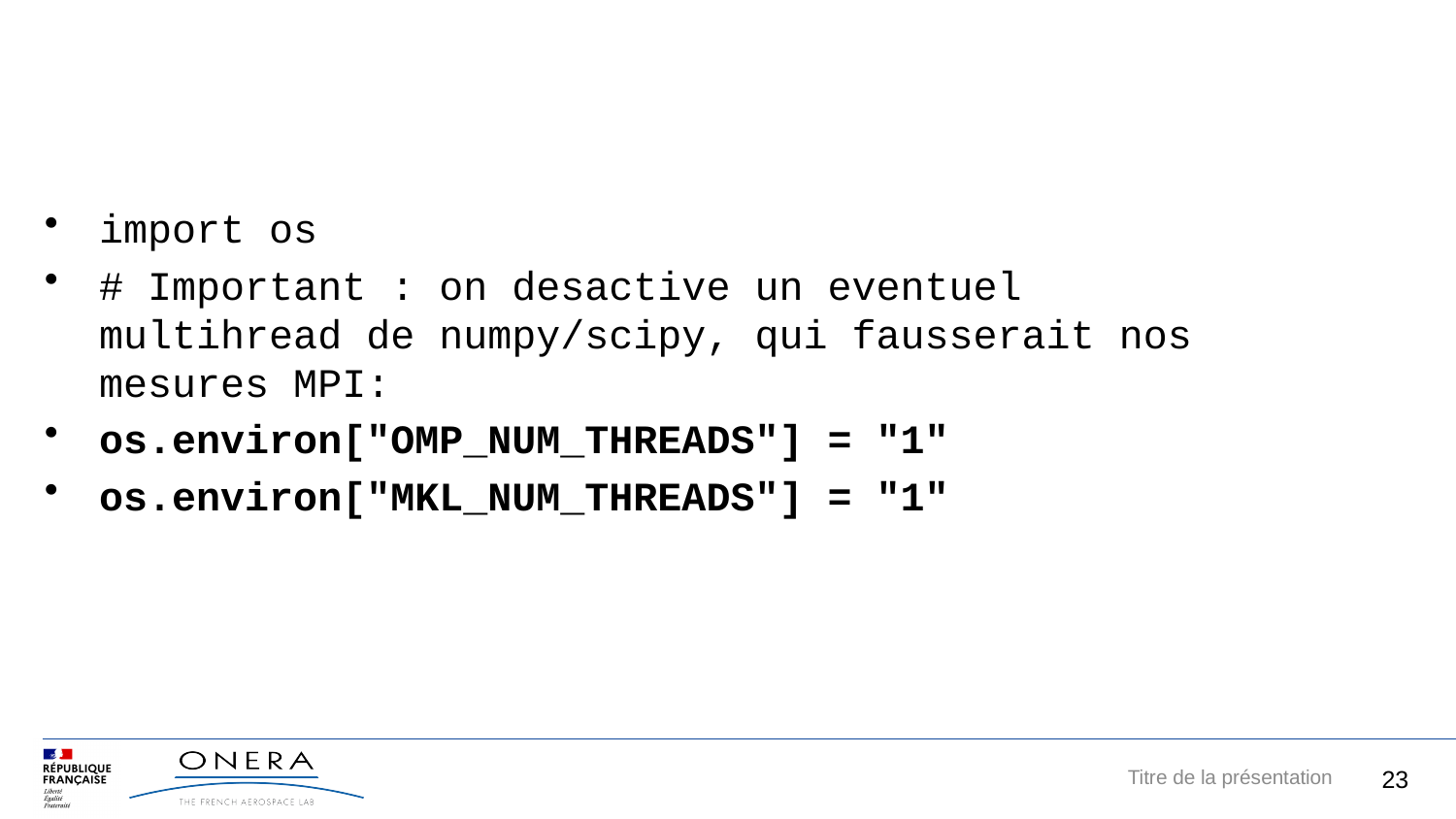

#
import os
# Important : on desactive un eventuel multihread de numpy/scipy, qui fausserait nos mesures MPI:
os.environ["OMP_NUM_THREADS"] = "1"
os.environ["MKL_NUM_THREADS"] = "1"

23
Titre de la présentation